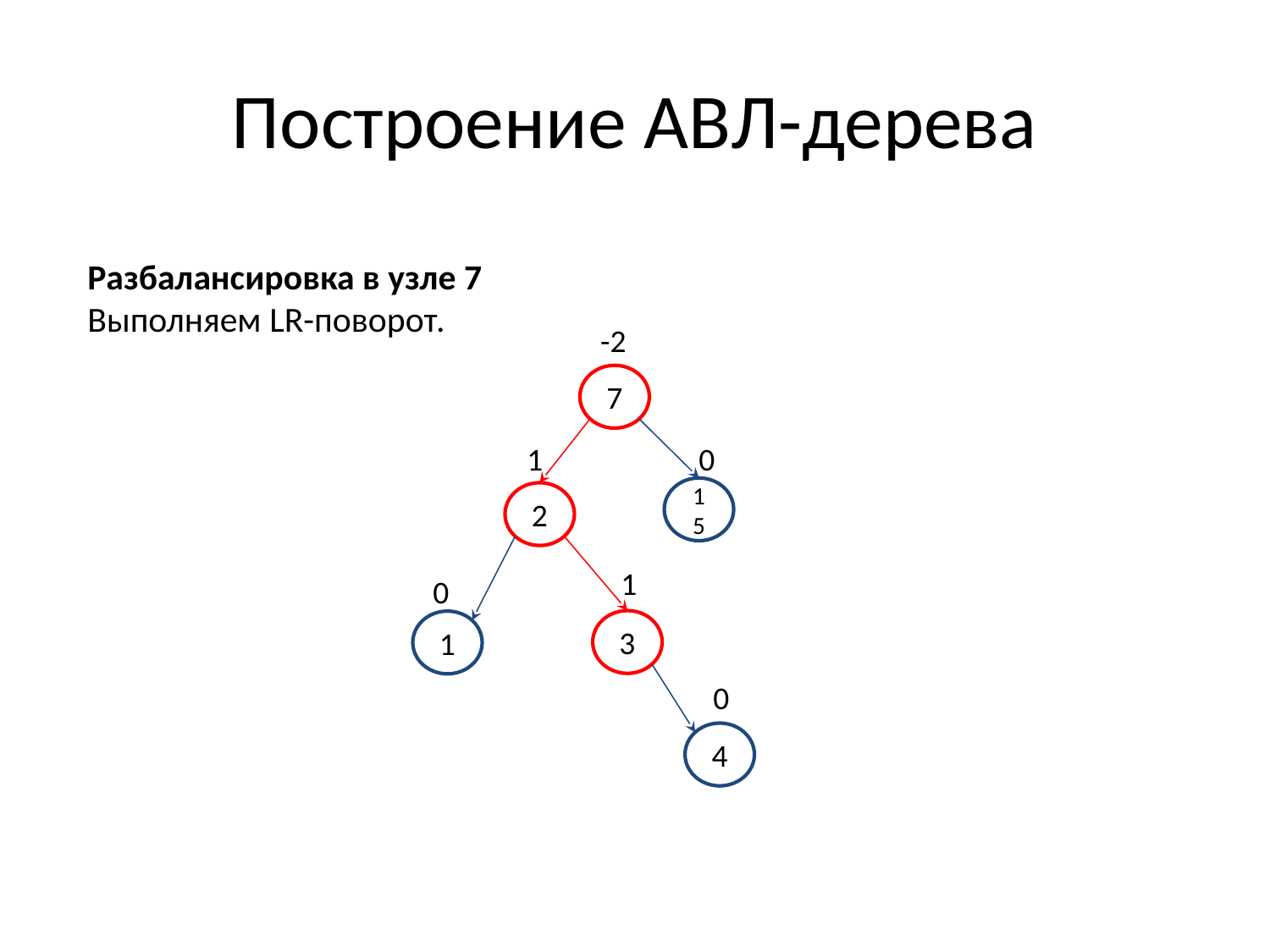

# Построение АВЛ-дерева
Разбалансировка в узле 7
Выполняем LR-поворот.
-2
7
0
15
1
2
1
3
0
1
0
4